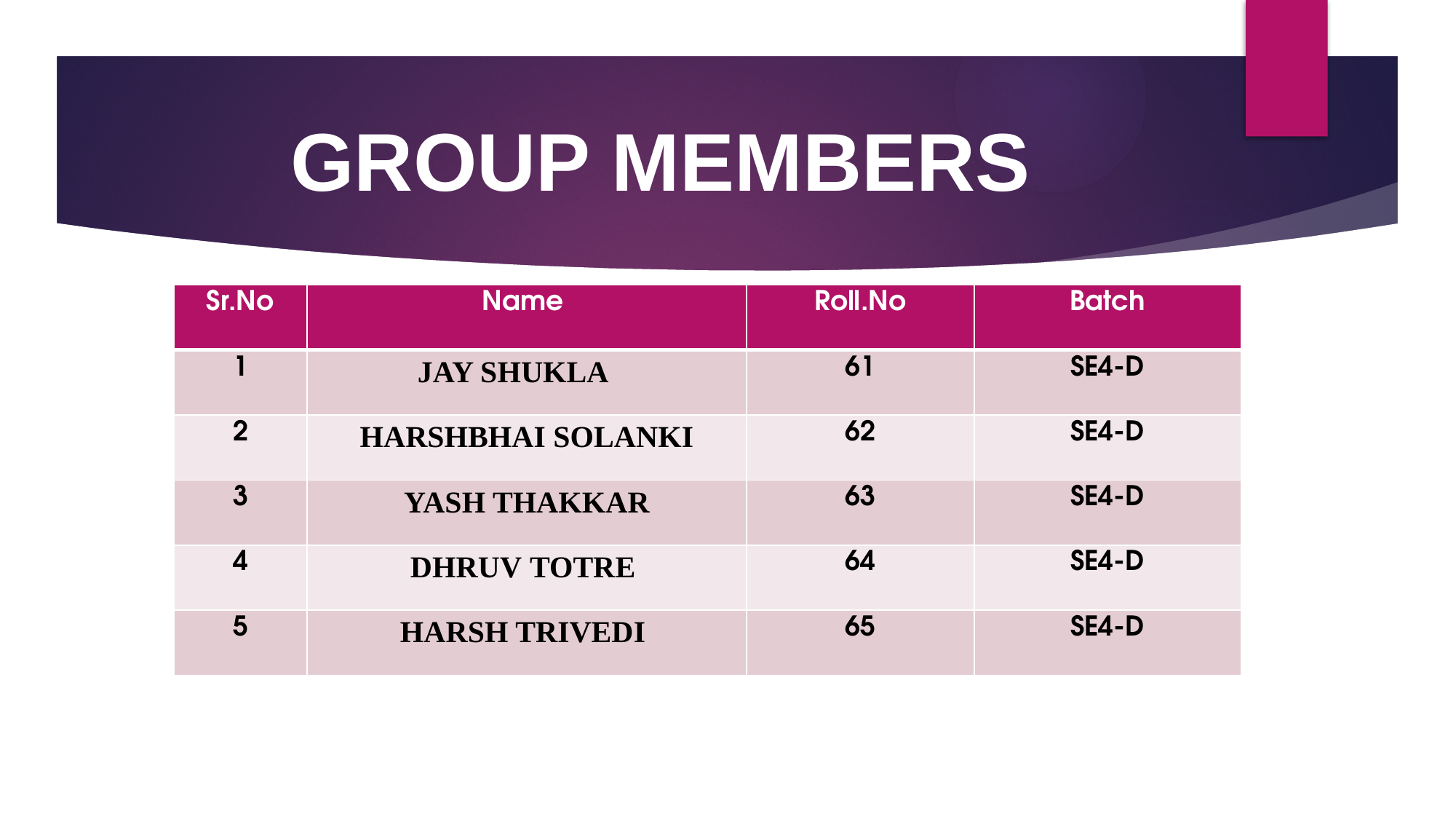

# GROUP MEMBERS
| Sr.No | Name | Roll.No | Batch |
| --- | --- | --- | --- |
| 1 | JAY SHUKLA | 61 | SE4-D |
| 2 | HARSHBHAI SOLANKI | 62 | SE4-D |
| 3 | YASH THAKKAR | 63 | SE4-D |
| 4 | DHRUV TOTRE | 64 | SE4-D |
| 5 | HARSH TRIVEDI | 65 | SE4-D |